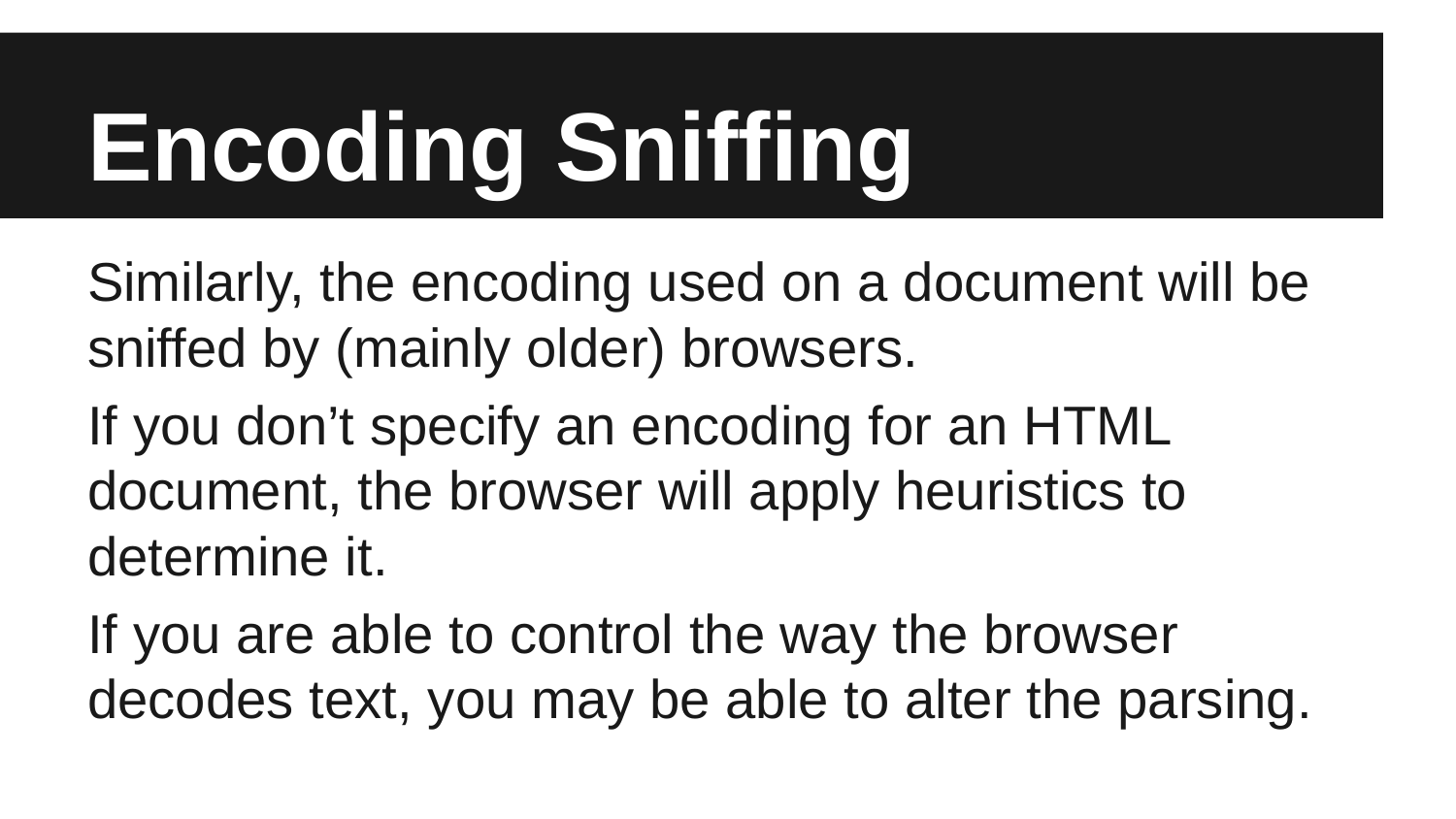

# Encoding Sniffing
Similarly, the encoding used on a document will be sniffed by (mainly older) browsers.
If you don’t specify an encoding for an HTML document, the browser will apply heuristics to determine it.
If you are able to control the way the browser decodes text, you may be able to alter the parsing.